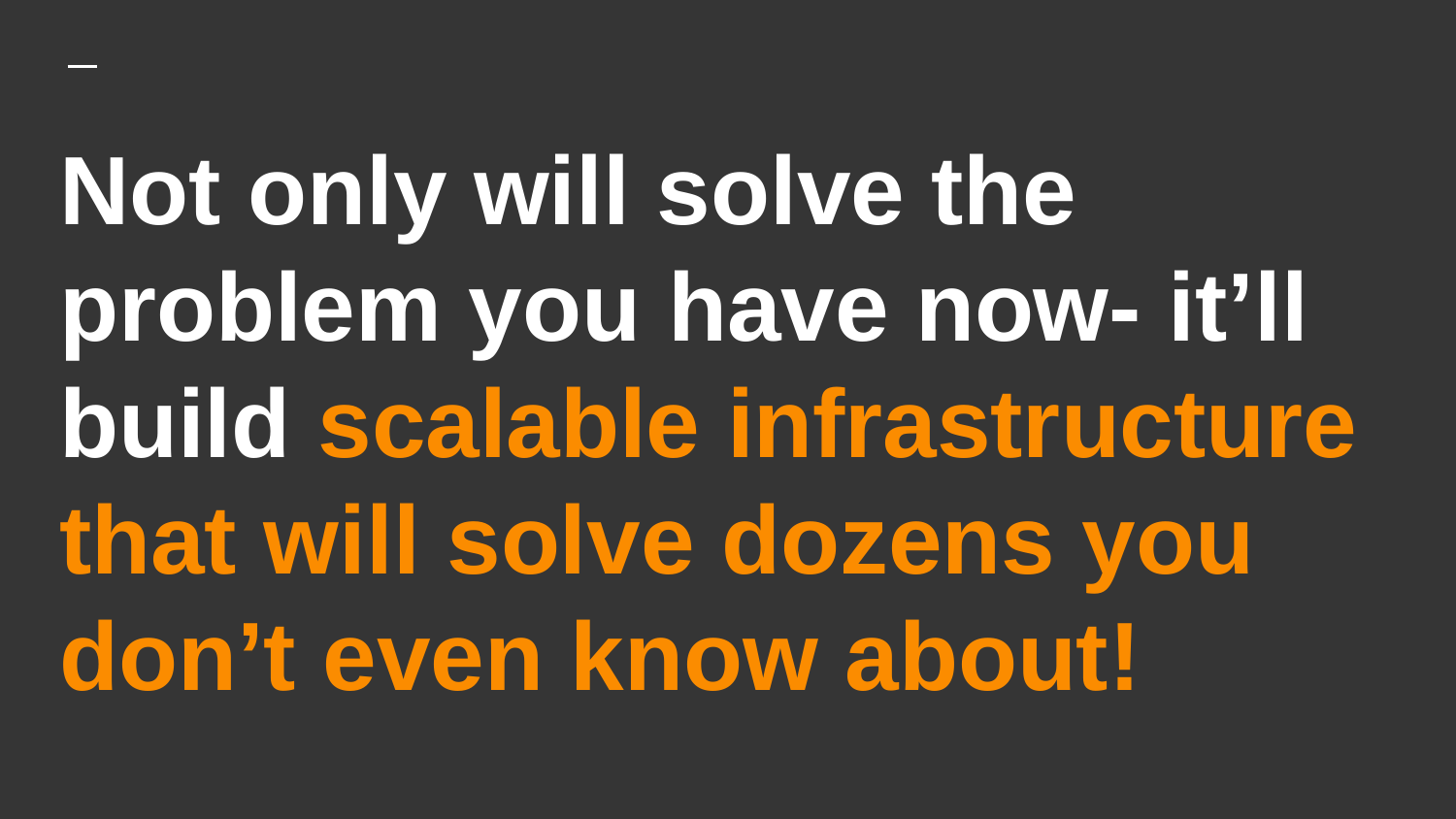

# Not only will solve the problem you have now- it’ll build scalable infrastructure that will solve dozens you don’t even know about!